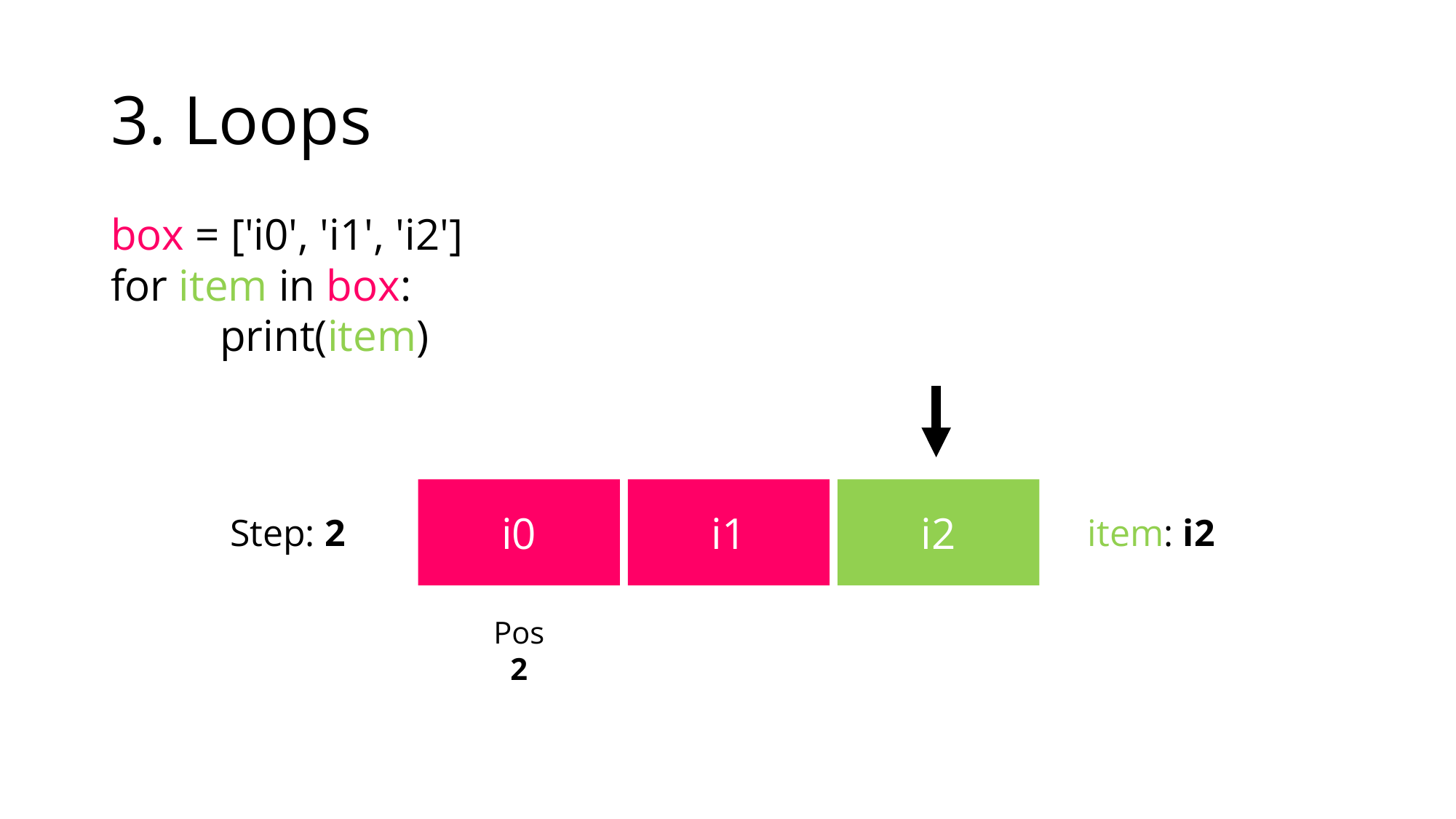

# 3. Loops
box = ['i0', 'i1', 'i2']
for item in box:
	print(item)
i1
i2
i0
Step: 2
item: i2
Pos
2